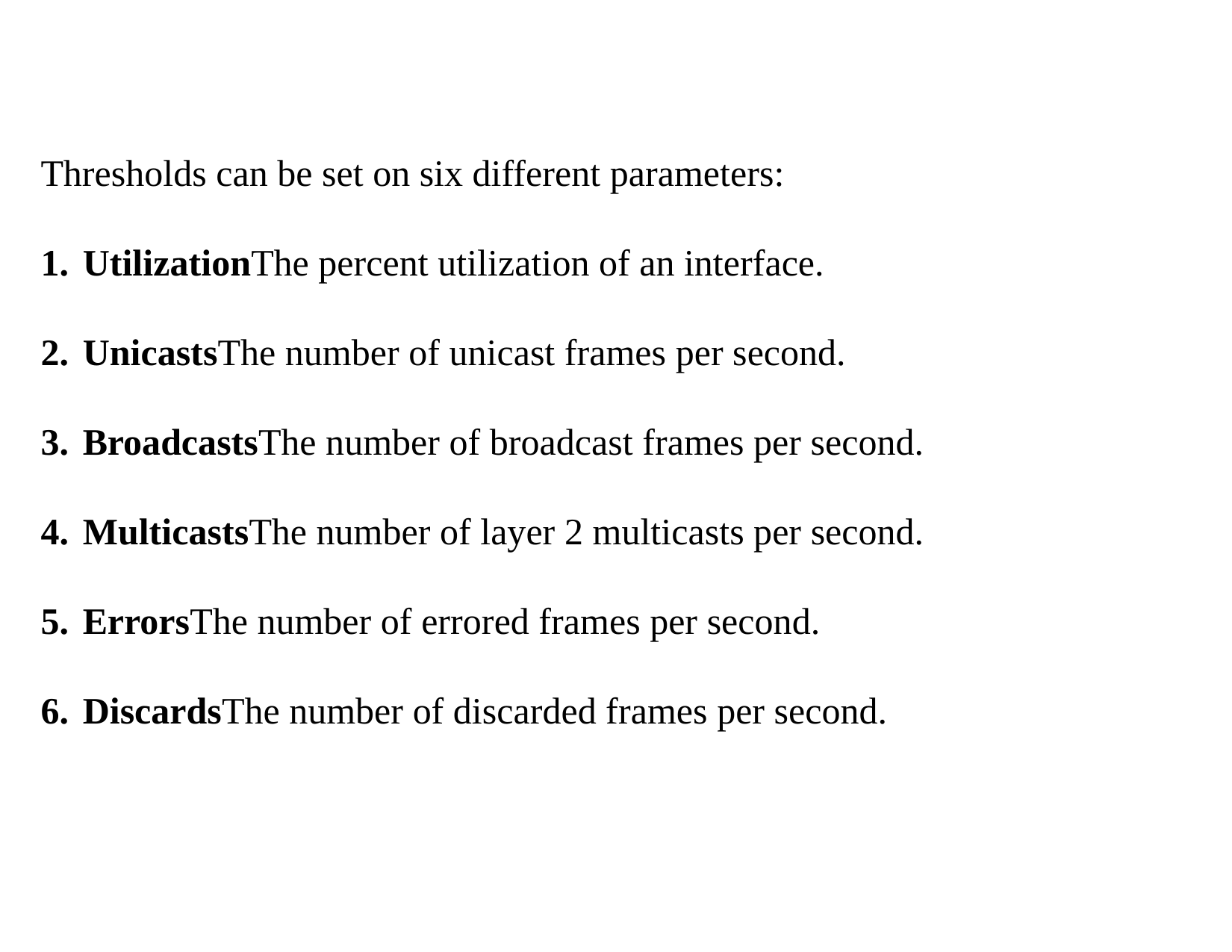

Thresholds can be set on six different parameters:

UtilizationThe percent utilization of an interface.

UnicastsThe number of unicast frames per second.

BroadcastsThe number of broadcast frames per second.

MulticastsThe number of layer 2 multicasts per second.

ErrorsThe number of errored frames per second.

DiscardsThe number of discarded frames per second.